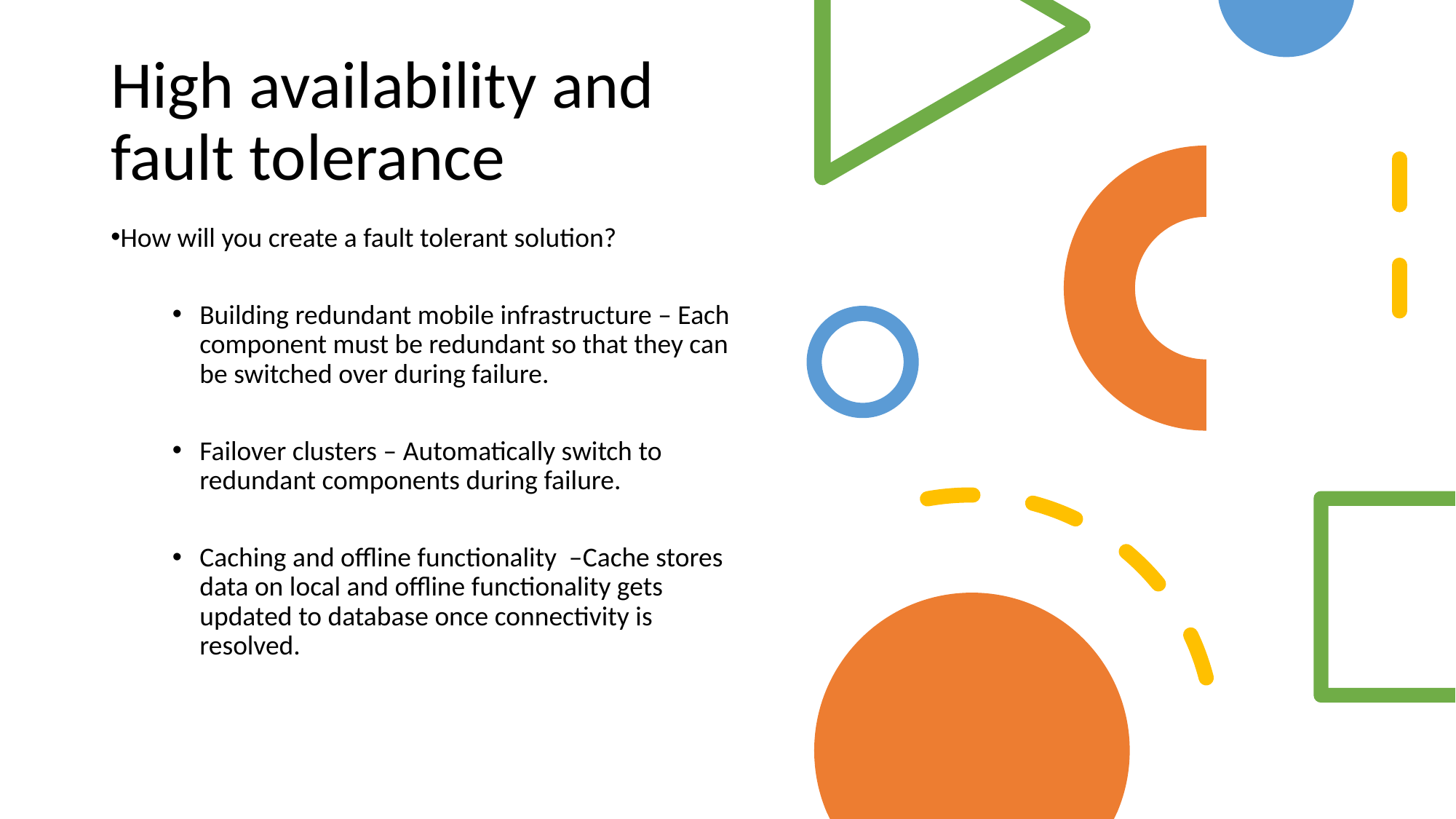

# High availability and fault tolerance

How will you create a fault tolerant solution?

Building redundant mobile infrastructure – Each component must be redundant so that they can be switched over during failure.

Failover clusters – Automatically switch to redundant components during failure.

Caching and offline functionality  –Cache stores data on local and offline functionality gets updated to database once connectivity is resolved.